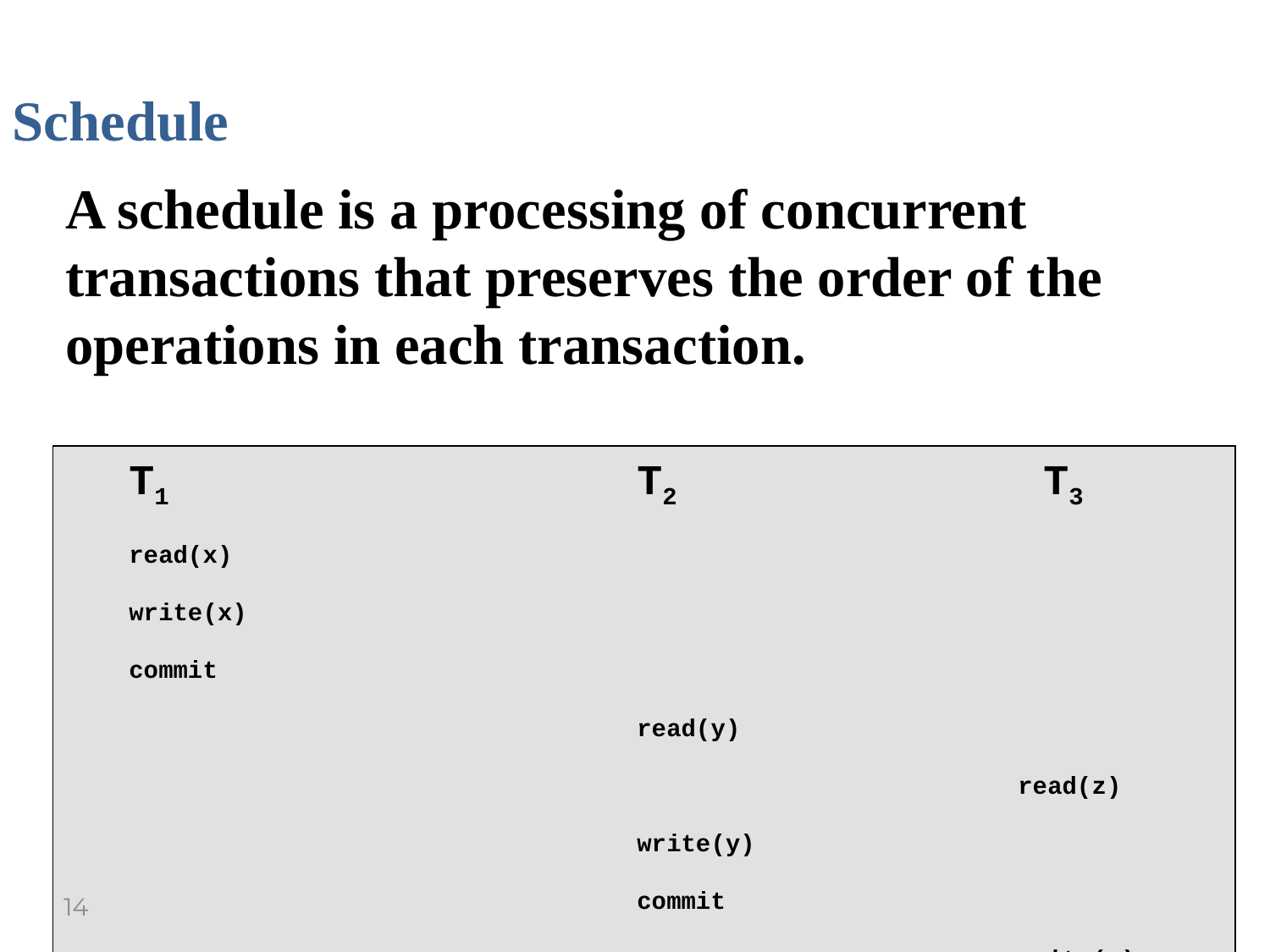

Schedule
A schedule is a processing of concurrent transactions that preserves the order of the operations in each transaction.
T1				T2			 T3
read(x)
write(x)
commit
				read(y)
							read(z)
				write(y)								commit
							write(z)
							commit
14